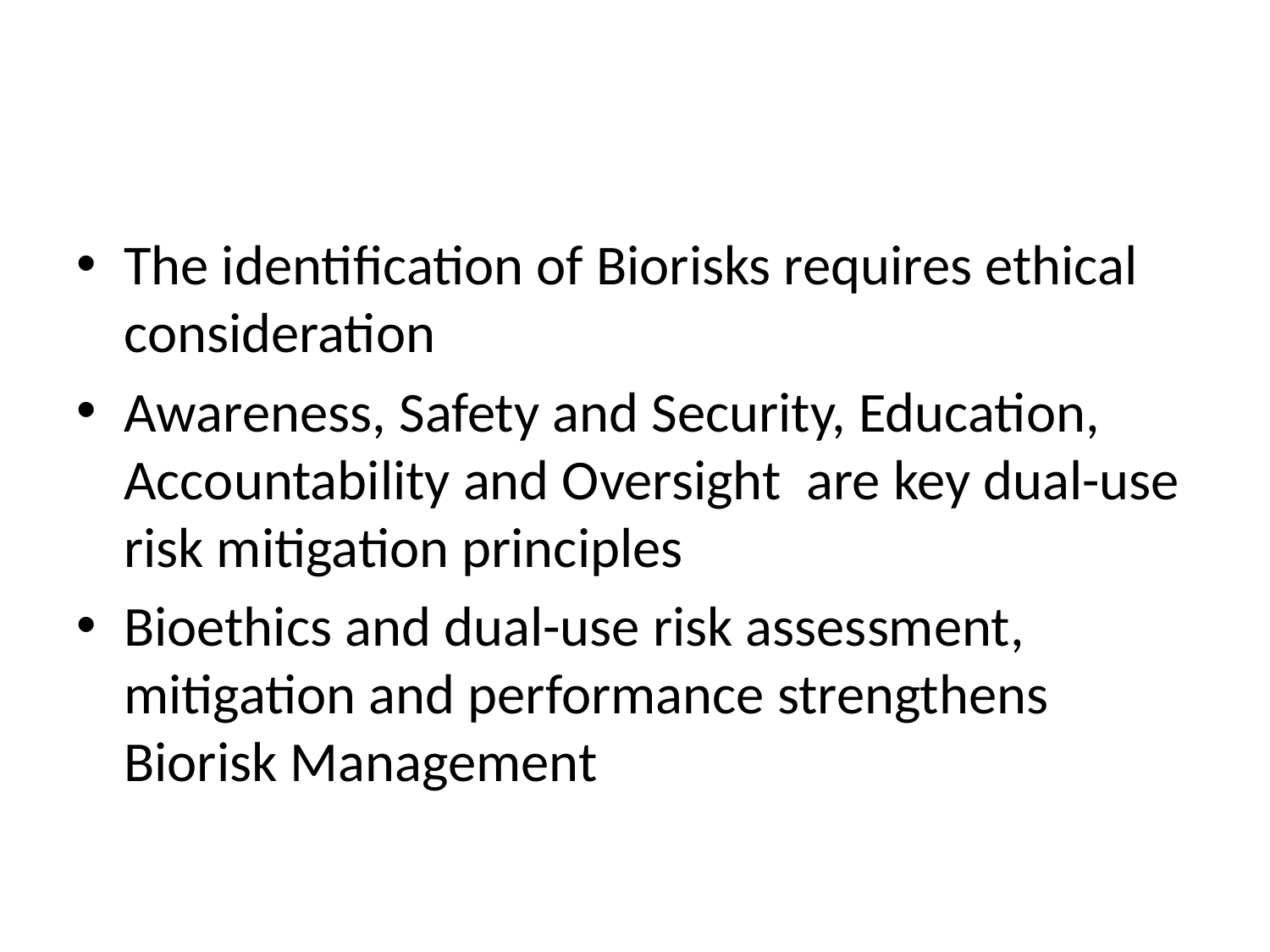

#
The identification of Biorisks requires ethical consideration
Awareness, Safety and Security, Education, Accountability and Oversight  are key dual-use risk mitigation principles
Bioethics and dual-use risk assessment, mitigation and performance strengthens Biorisk Management